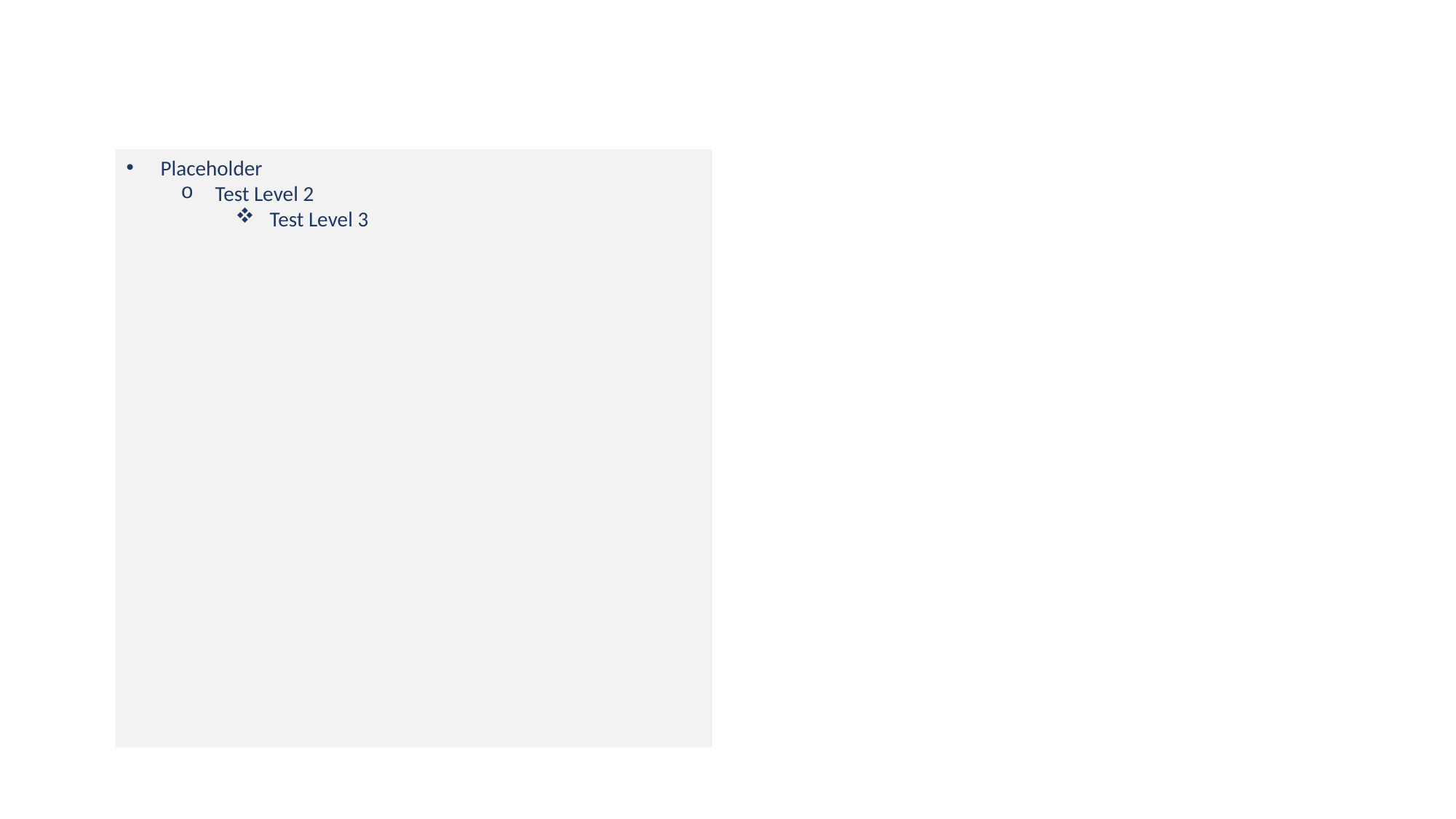

Placeholder
Test Level 2
Test Level 3